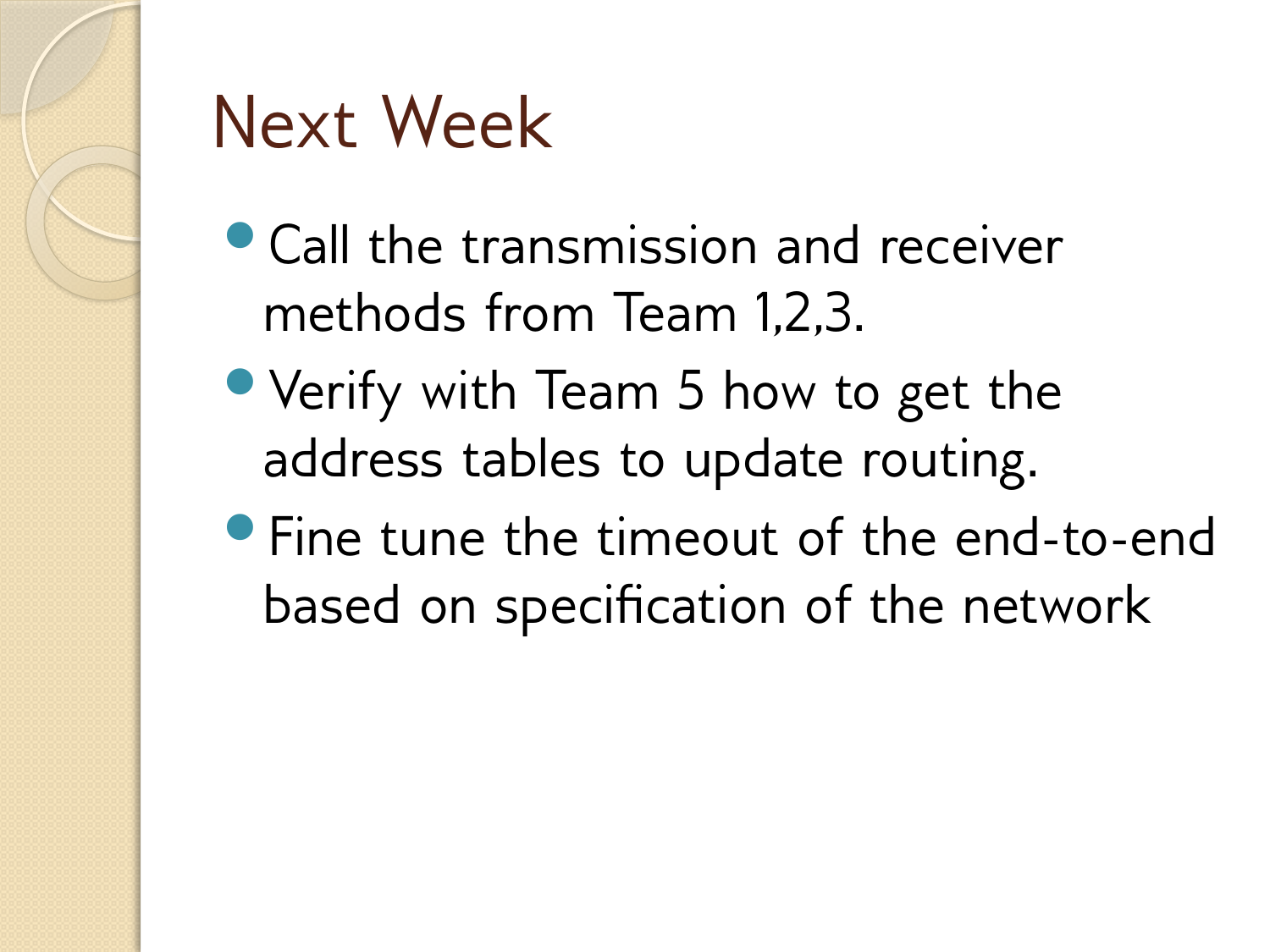

# Next Week
Call the transmission and receiver methods from Team 1,2,3.
Verify with Team 5 how to get the address tables to update routing.
Fine tune the timeout of the end-to-end based on specification of the network